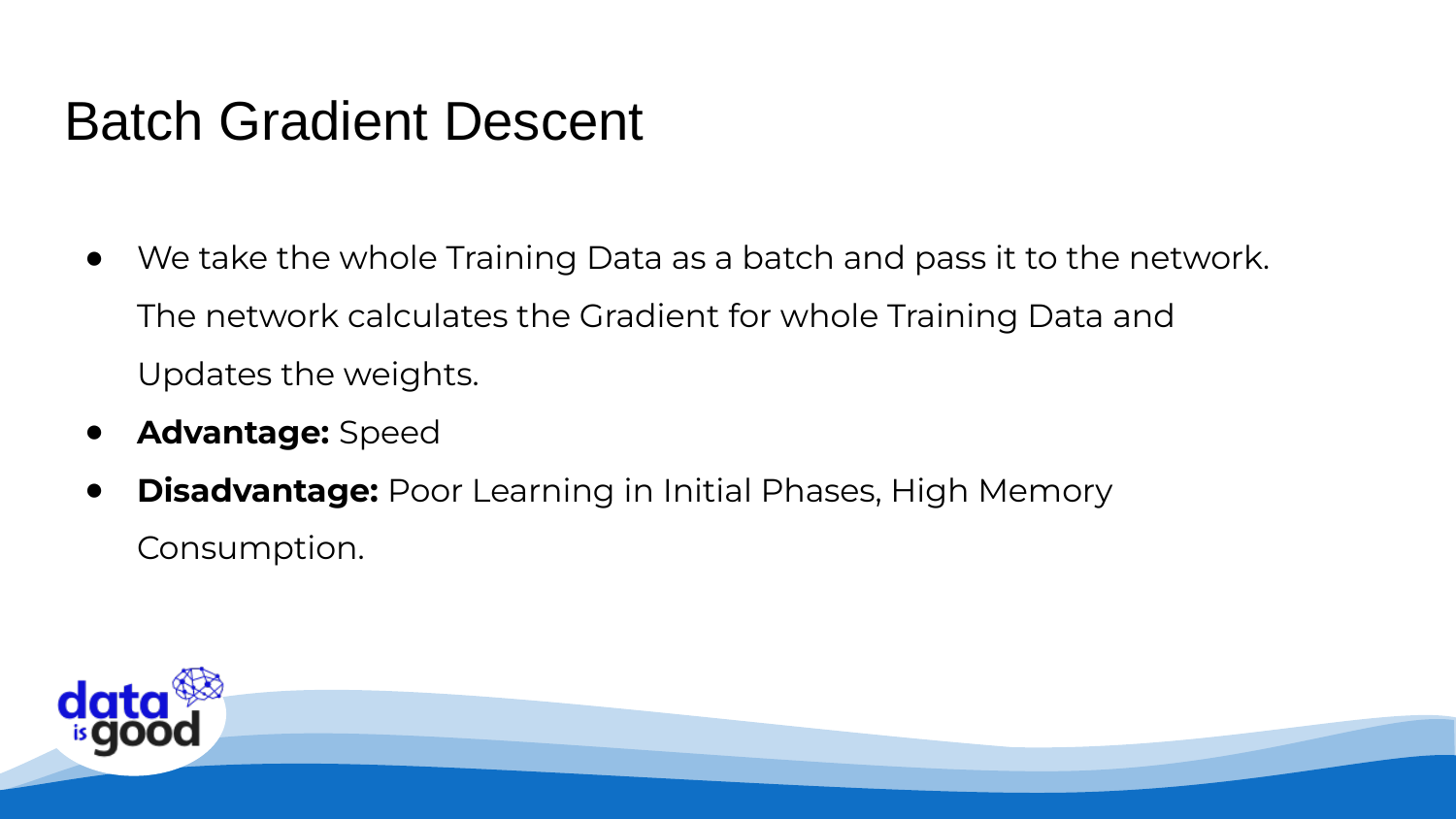

# Batch Gradient Descent
We take the whole Training Data as a batch and pass it to the network. The network calculates the Gradient for whole Training Data and Updates the weights.
Advantage: Speed
Disadvantage: Poor Learning in Initial Phases, High Memory Consumption.